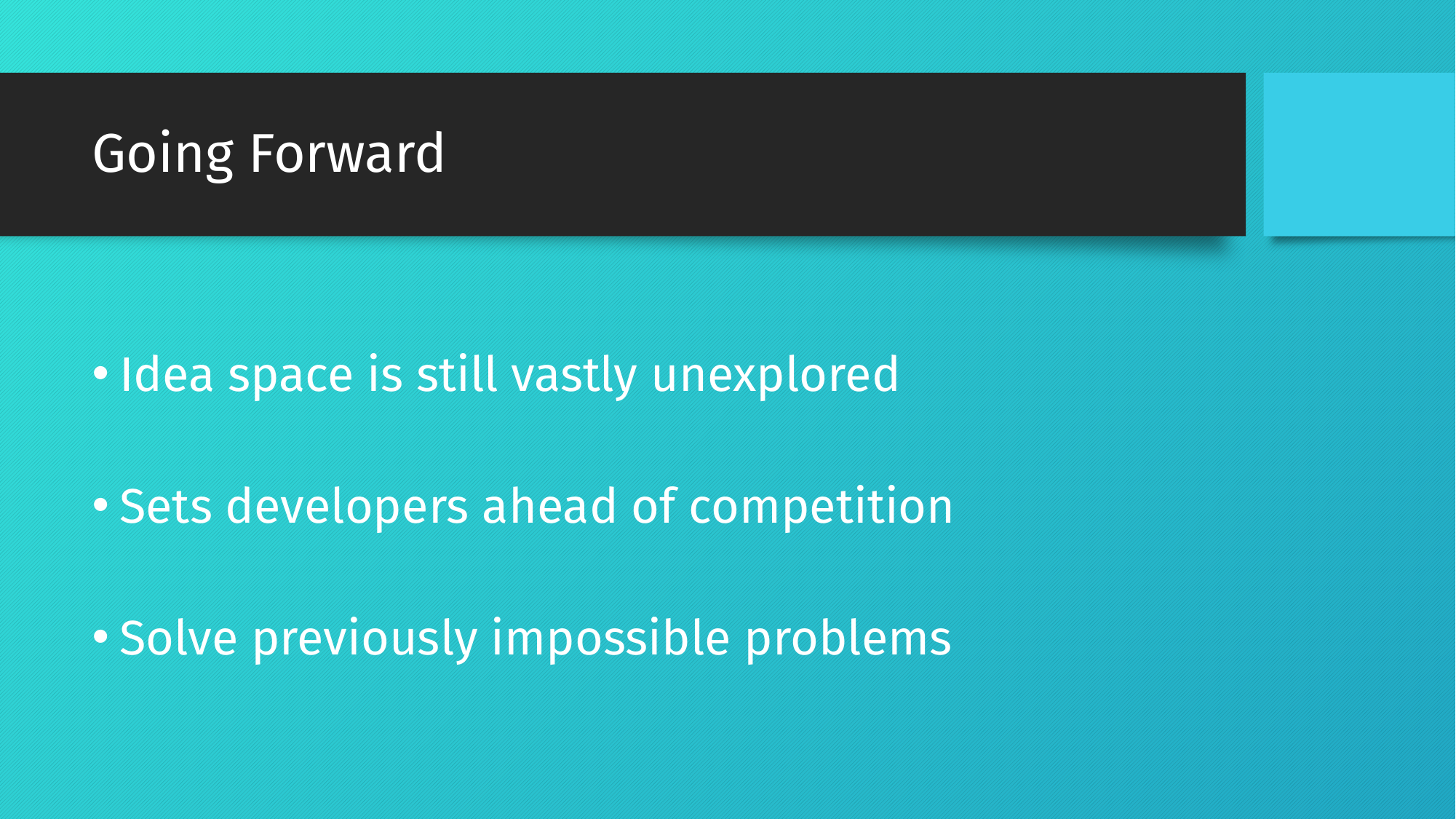

# Going Forward
Idea space is still vastly unexplored
Sets developers ahead of competition
Solve previously impossible problems